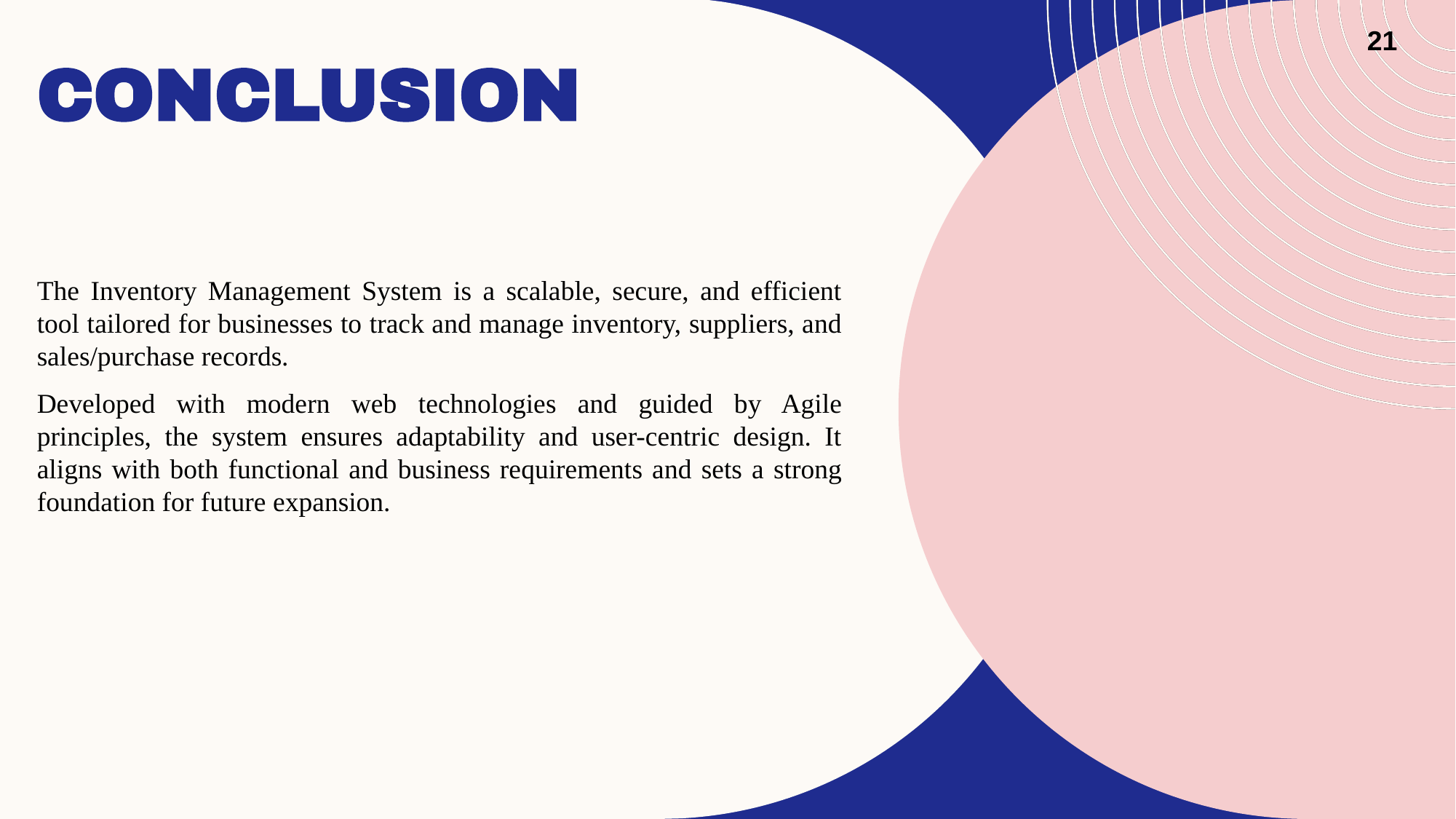

21
# Conclusion
The Inventory Management System is a scalable, secure, and efficient tool tailored for businesses to track and manage inventory, suppliers, and sales/purchase records.
Developed with modern web technologies and guided by Agile principles, the system ensures adaptability and user-centric design. It aligns with both functional and business requirements and sets a strong foundation for future expansion.